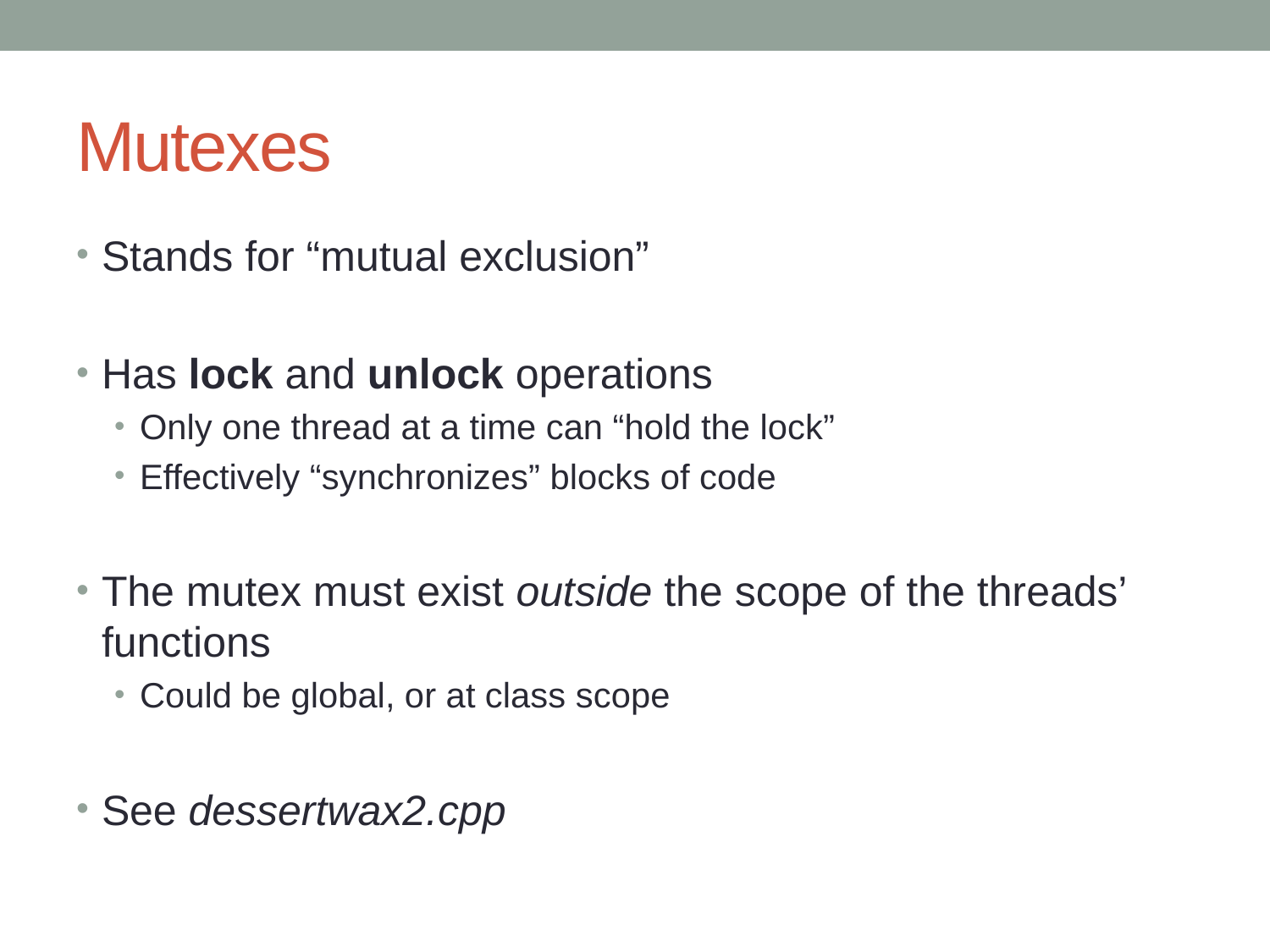

# Mutexes
Stands for “mutual exclusion”

Has lock and unlock operations
Only one thread at a time can “hold the lock”
Effectively “synchronizes” blocks of code

The mutex must exist outside the scope of the threads’ functions
Could be global, or at class scope

See dessertwax2.cpp